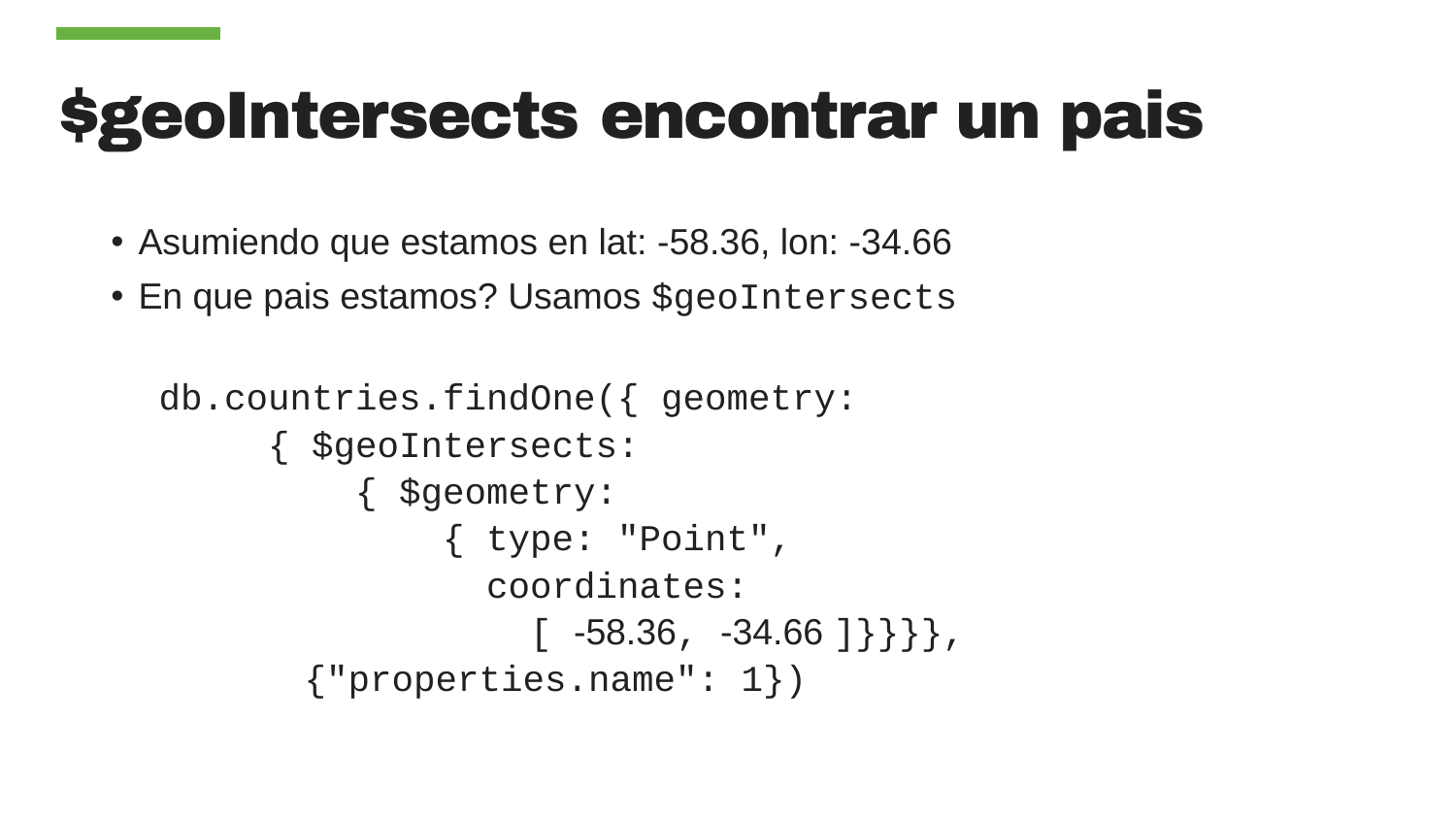

# $geoIntersects encontrar un pais
Asumiendo que estamos en lat: -58.36, lon: -34.66
En que pais estamos? Usamos $geoIntersects

db.countries.findOne({ geometry:
     { $geoIntersects:
         { $geometry:
             { type: "Point",
               coordinates:
                 [ -58.36, -34.66 ]}}}},
	{"properties.name": 1})